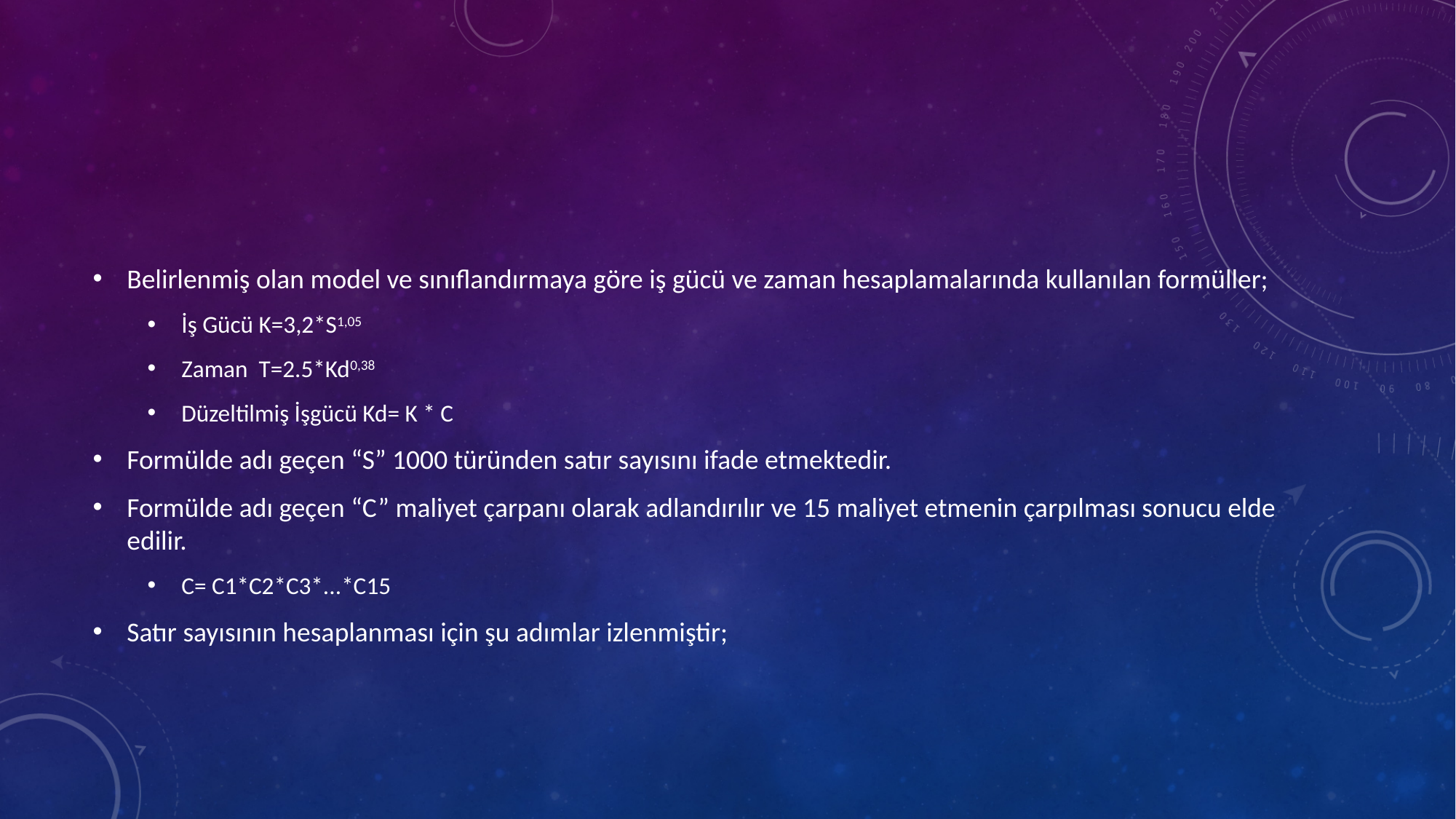

#
Belirlenmiş olan model ve sınıflandırmaya göre iş gücü ve zaman hesaplamalarında kullanılan formüller;
İş Gücü K=3,2*S1,05
Zaman  T=2.5*Kd0,38
Düzeltilmiş İşgücü Kd= K * C
Formülde adı geçen “S” 1000 türünden satır sayısını ifade etmektedir.
Formülde adı geçen “C” maliyet çarpanı olarak adlandırılır ve 15 maliyet etmenin çarpılması sonucu elde edilir.
C= C1*C2*C3*...*C15
Satır sayısının hesaplanması için şu adımlar izlenmiştir;